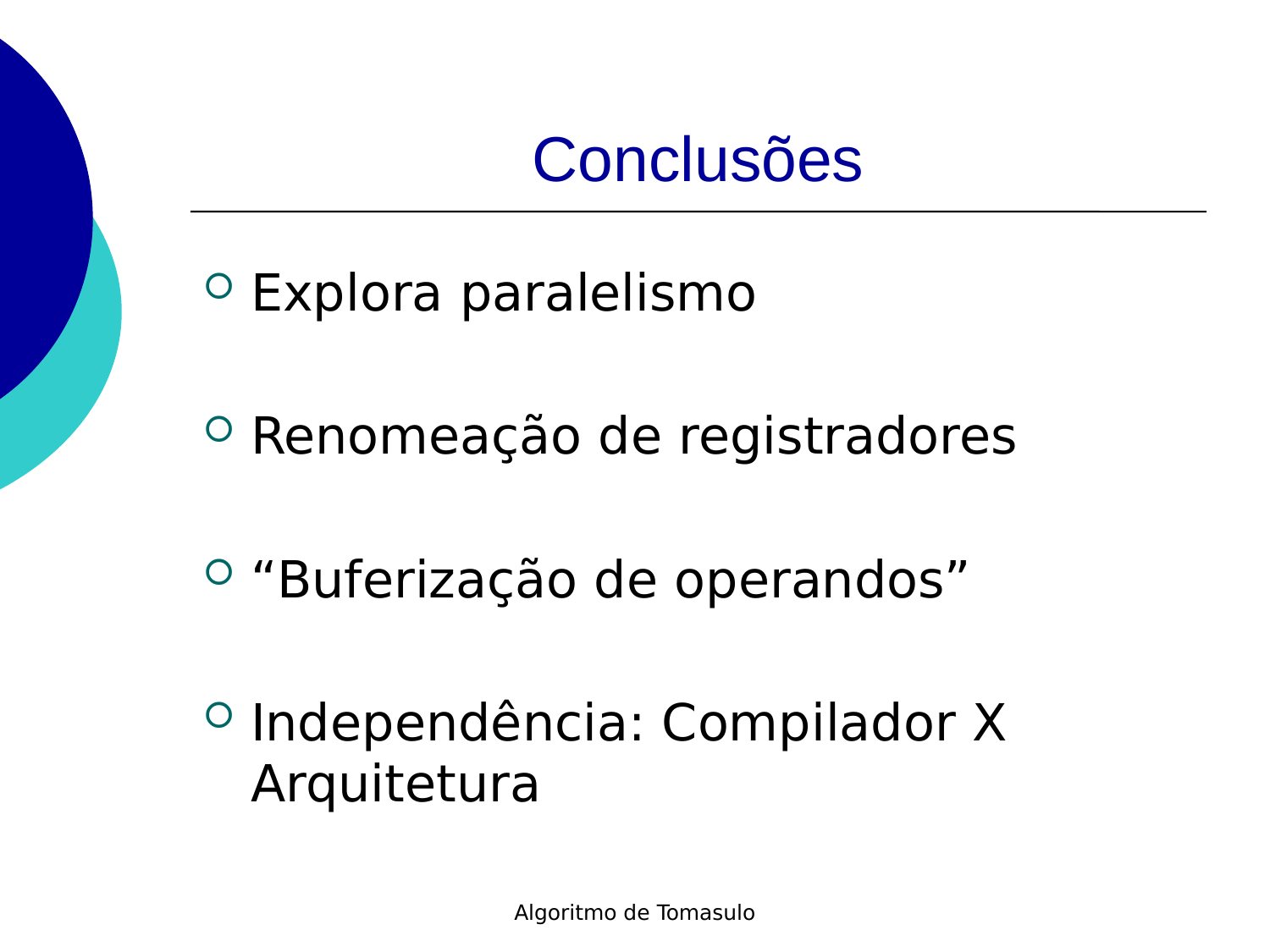

# Conclusões
Explora paralelismo

Renomeação de registradores

“Buferização de operandos”

Independência: Compilador X Arquitetura
Algoritmo de Tomasulo